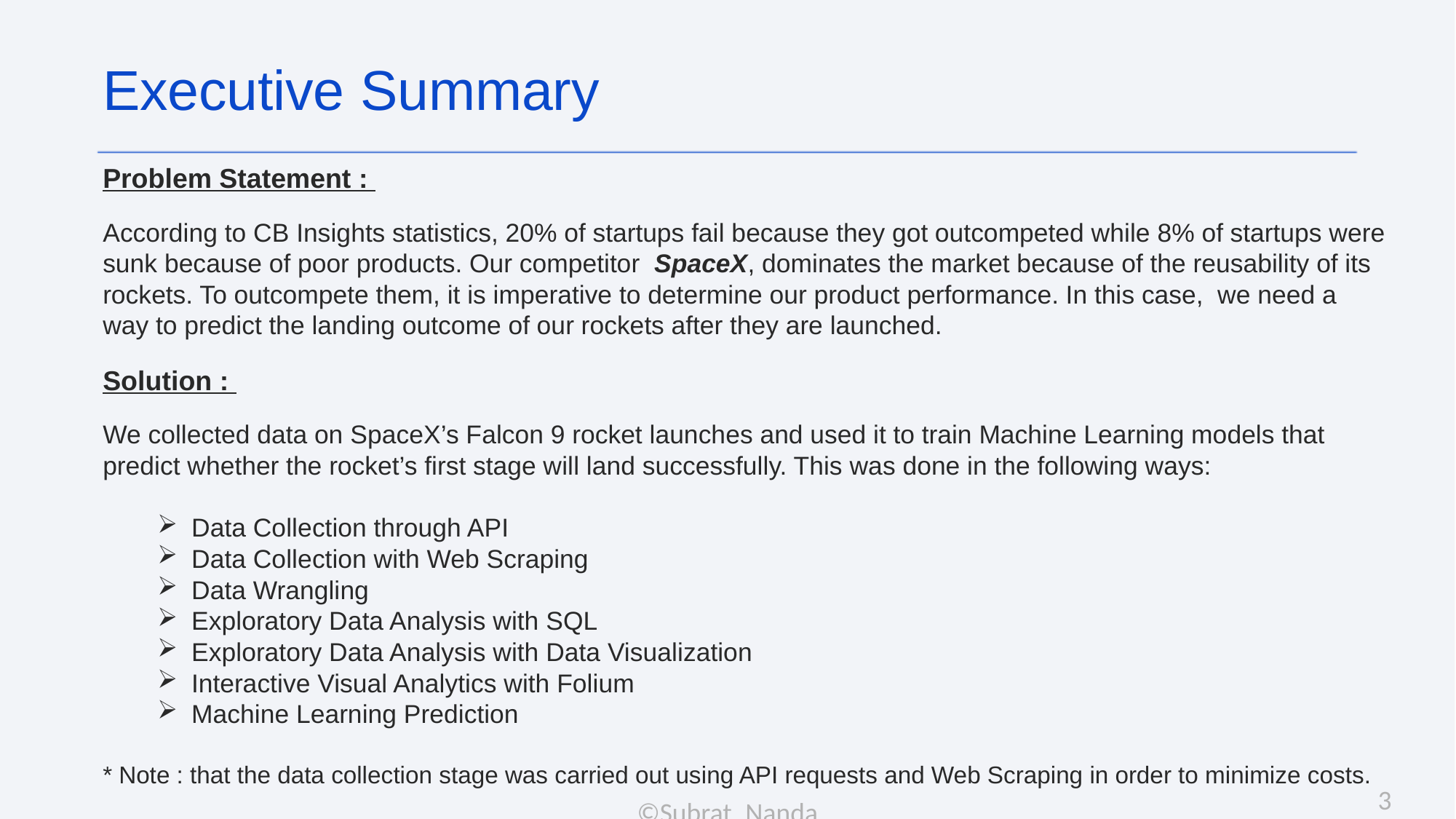

# Executive Summary
Problem Statement :

According to CB Insights statistics, 20% of startups fail because they got outcompeted while 8% of startups were sunk because of poor products. Our competitor  SpaceX, dominates the market because of the reusability of its rockets. To outcompete them, it is imperative to determine our product performance. In this case,  we need a way to predict the landing outcome of our rockets after they are launched.

Solution :

We collected data on SpaceX’s Falcon 9 rocket launches and used it to train Machine Learning models that predict whether the rocket’s first stage will land successfully. This was done in the following ways:

Data Collection through API
Data Collection with Web Scraping
Data Wrangling
Exploratory Data Analysis with SQL
Exploratory Data Analysis with Data Visualization
Interactive Visual Analytics with Folium
Machine Learning Prediction

* Note : that the data collection stage was carried out using API requests and Web Scraping in order to minimize costs.

3
©Subrat_Nanda